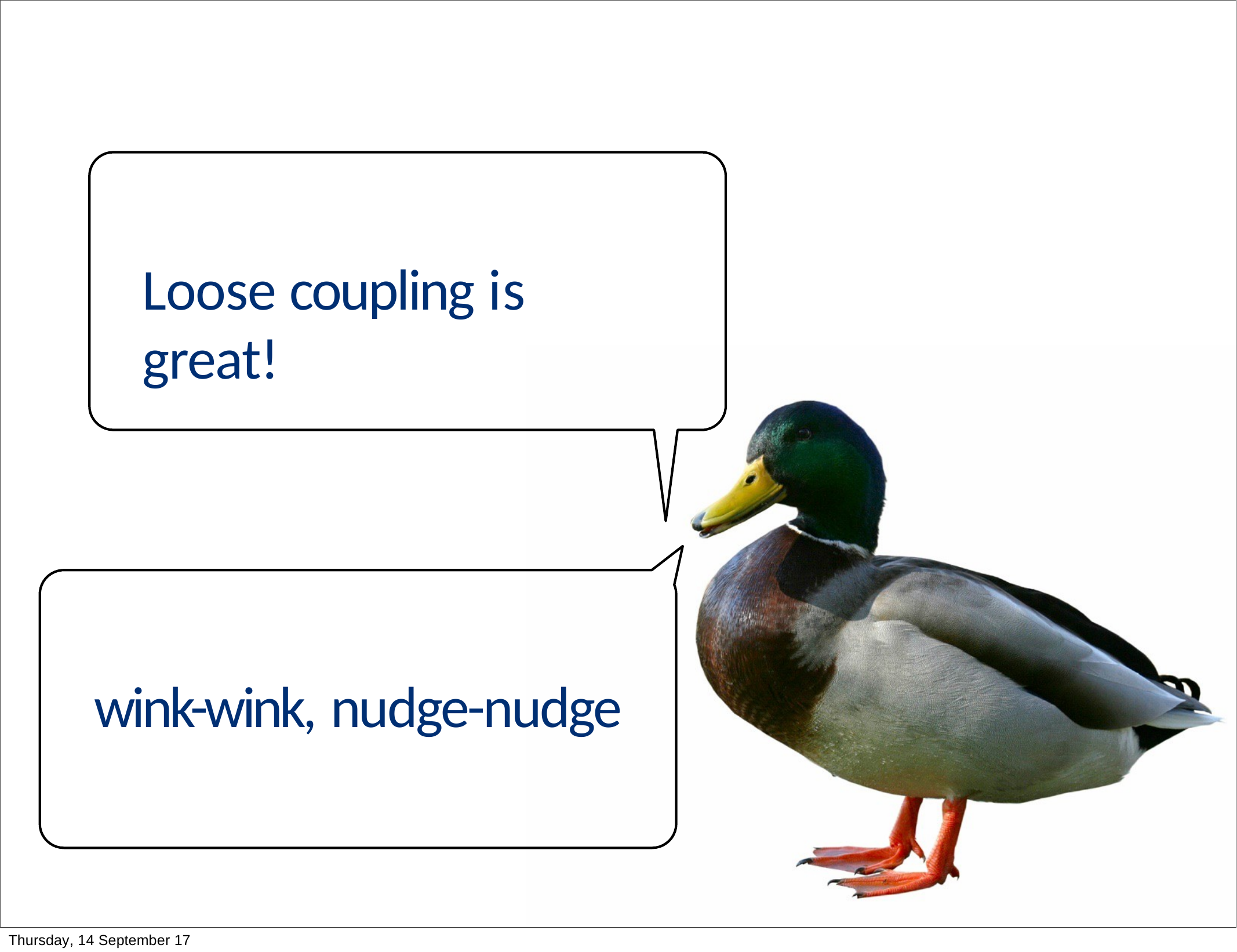

Loose coupling is great!

wink-wink, nudge-nudge
Thursday, 14 September 17